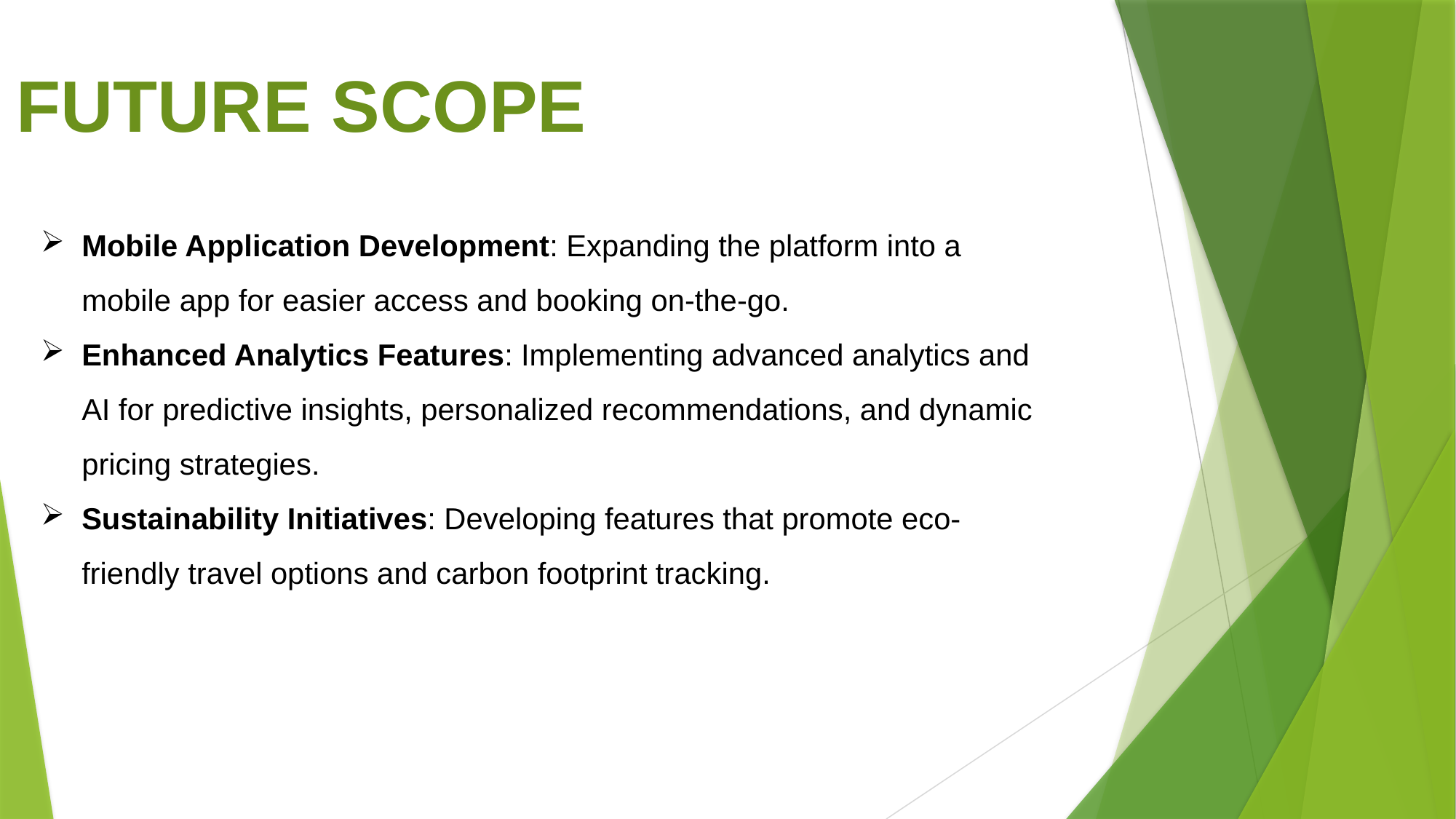

FUTURE SCOPE

Mobile Application Development: Expanding the platform into a mobile app for easier access and booking on-the-go.
Enhanced Analytics Features: Implementing advanced analytics and AI for predictive insights, personalized recommendations, and dynamic pricing strategies.
Sustainability Initiatives: Developing features that promote eco-friendly travel options and carbon footprint tracking.

This presentation uses a free template provided by FPPT.com
www.free-power-point-templates.com